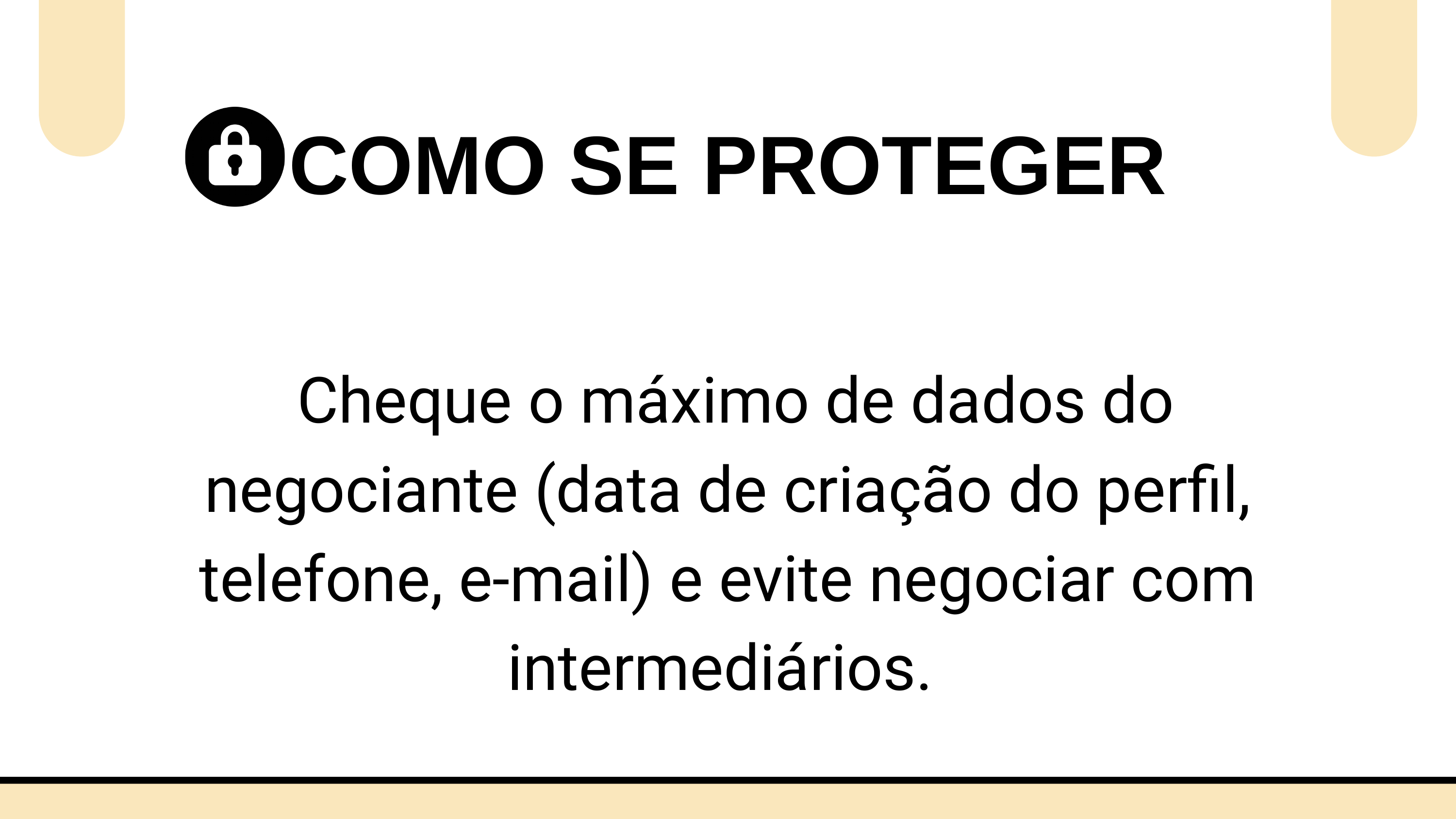

COMO SE PROTEGER

 Cheque o máximo de dados do negociante (data de criação do perfil, telefone, e-mail) e evite negociar com intermediários.